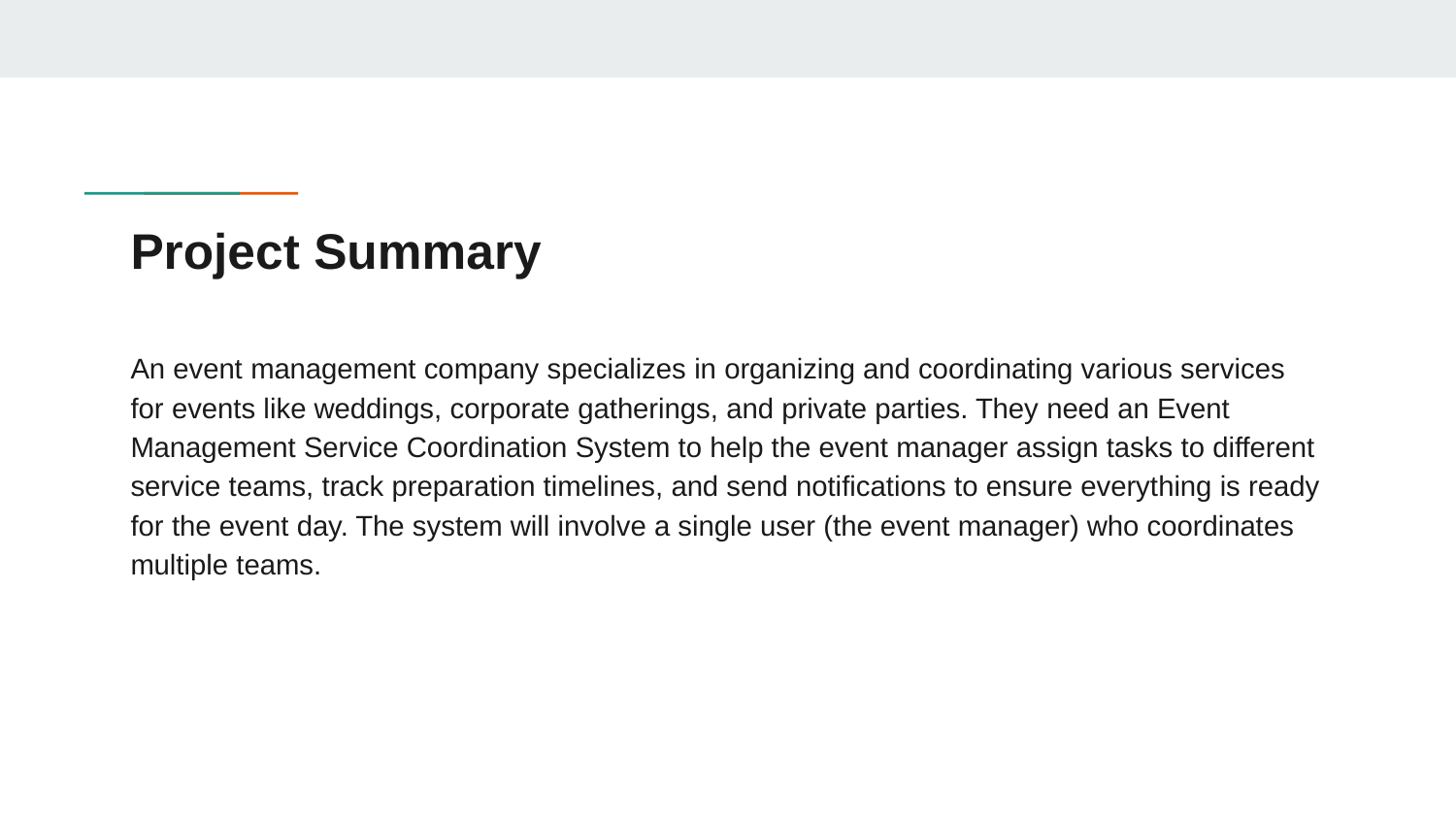

# Project Summary
An event management company specializes in organizing and coordinating various services for events like weddings, corporate gatherings, and private parties. They need an Event Management Service Coordination System to help the event manager assign tasks to different service teams, track preparation timelines, and send notifications to ensure everything is ready for the event day. The system will involve a single user (the event manager) who coordinates multiple teams.